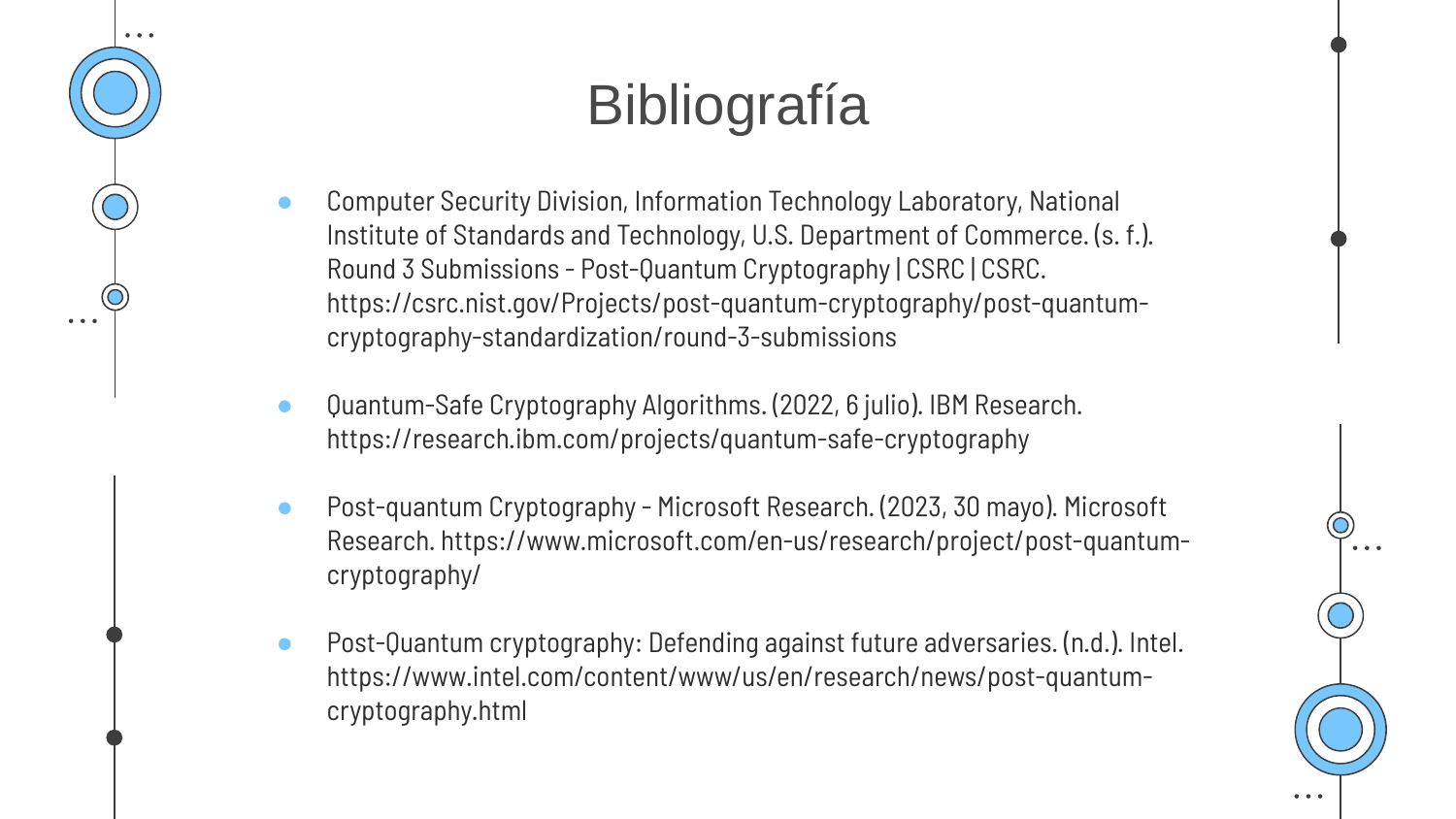

# Bibliografía
Computer Security Division, Information Technology Laboratory, National Institute of Standards and Technology, U.S. Department of Commerce. (s. f.). Round 3 Submissions - Post-Quantum Cryptography | CSRC | CSRC. https://csrc.nist.gov/Projects/post-quantum-cryptography/post-quantum-cryptography-standardization/round-3-submissions

Quantum-Safe Cryptography Algorithms. (2022, 6 julio). IBM Research. https://research.ibm.com/projects/quantum-safe-cryptography

Post-quantum Cryptography - Microsoft Research. (2023, 30 mayo). Microsoft Research. https://www.microsoft.com/en-us/research/project/post-quantum-cryptography/

Post-Quantum cryptography: Defending against future adversaries. (n.d.). Intel. https://www.intel.com/content/www/us/en/research/news/post-quantum-cryptography.html